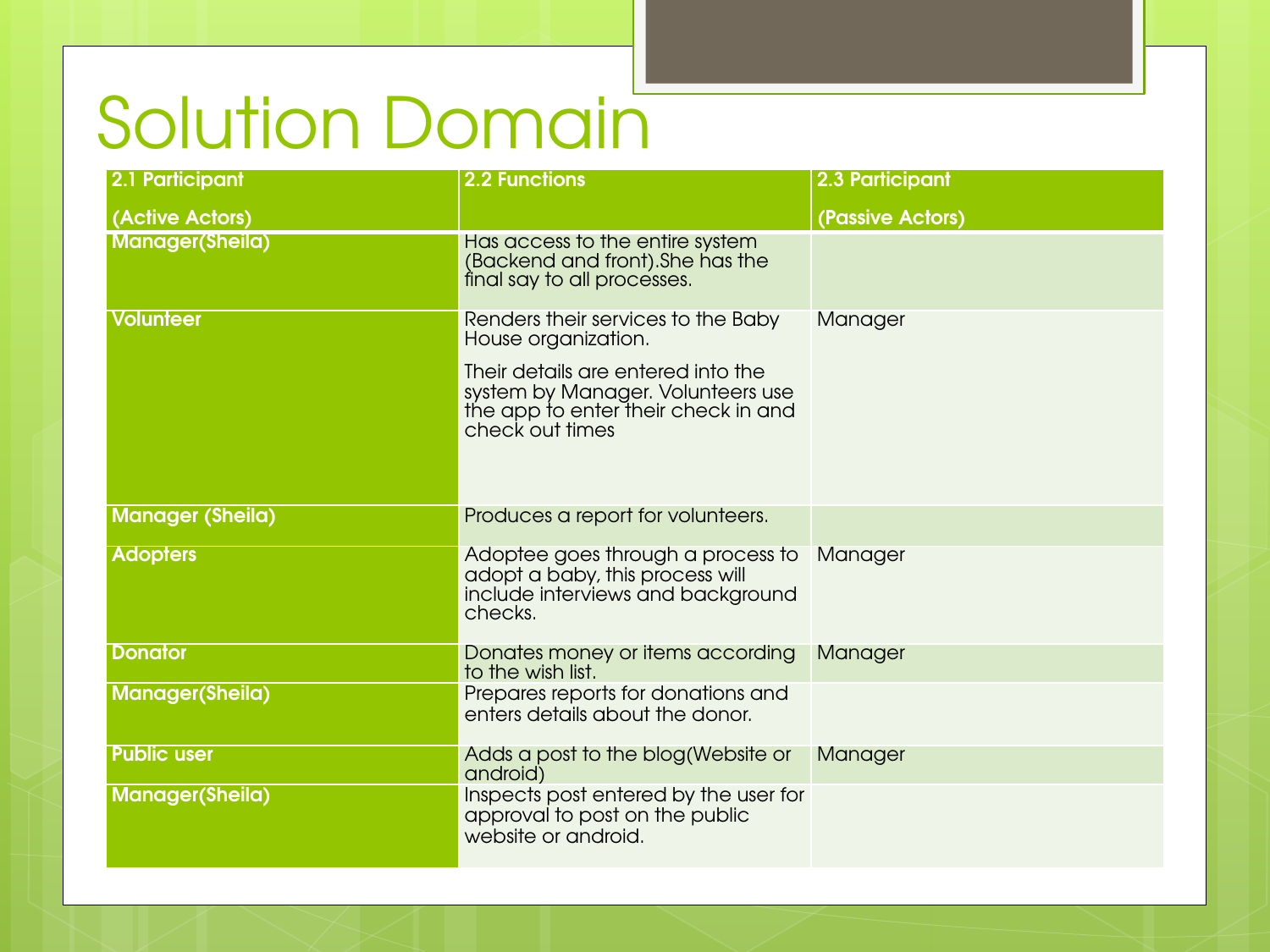

# Solution Domain

| 2.1 Participant (Active Actors) | 2.2 Functions | 2.3 Participant (Passive Actors) |
| --- | --- | --- |
| Manager(Sheila) | Has access to the entire system (Backend and front).She has the final say to all processes. |  |
| Volunteer | Renders their services to the Baby House organization. Their details are entered into the system by Manager. Volunteers use the app to enter their check in and check out times | Manager |
| Manager (Sheila) | Produces a report for volunteers. |  |
| Adopters | Adoptee goes through a process to adopt a baby, this process will include interviews and background checks. | Manager |
| Donator | Donates money or items according to the wish list. | Manager |
| Manager(Sheila) | Prepares reports for donations and enters details about the donor. |  |
| Public user | Adds a post to the blog(Website or android) | Manager |
| Manager(Sheila) | Inspects post entered by the user for approval to post on the public website or android. |  |